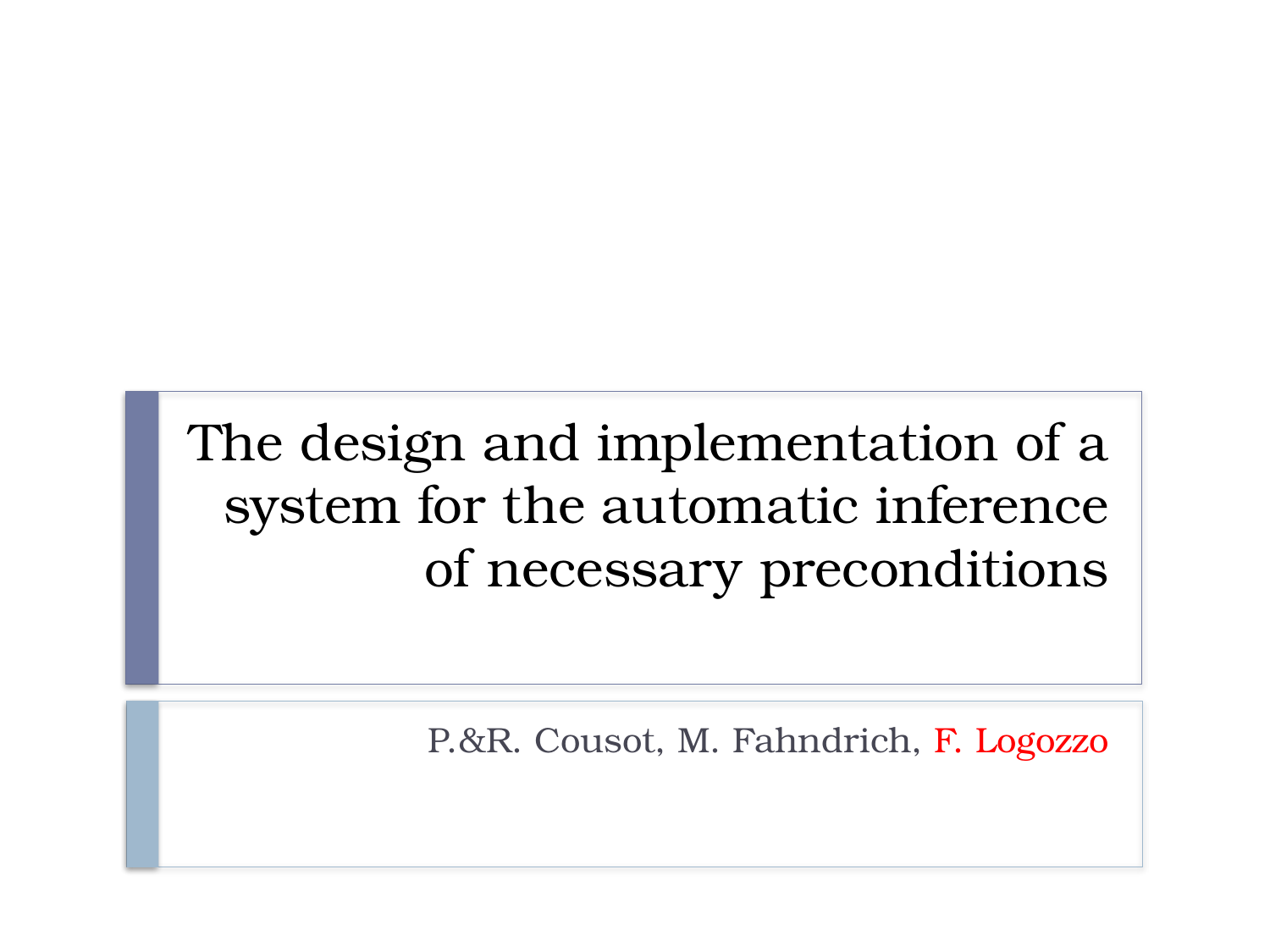

# The design and implementation of a system for the automatic inference of necessary preconditions
P.&R. Cousot, M. Fahndrich, F. Logozzo